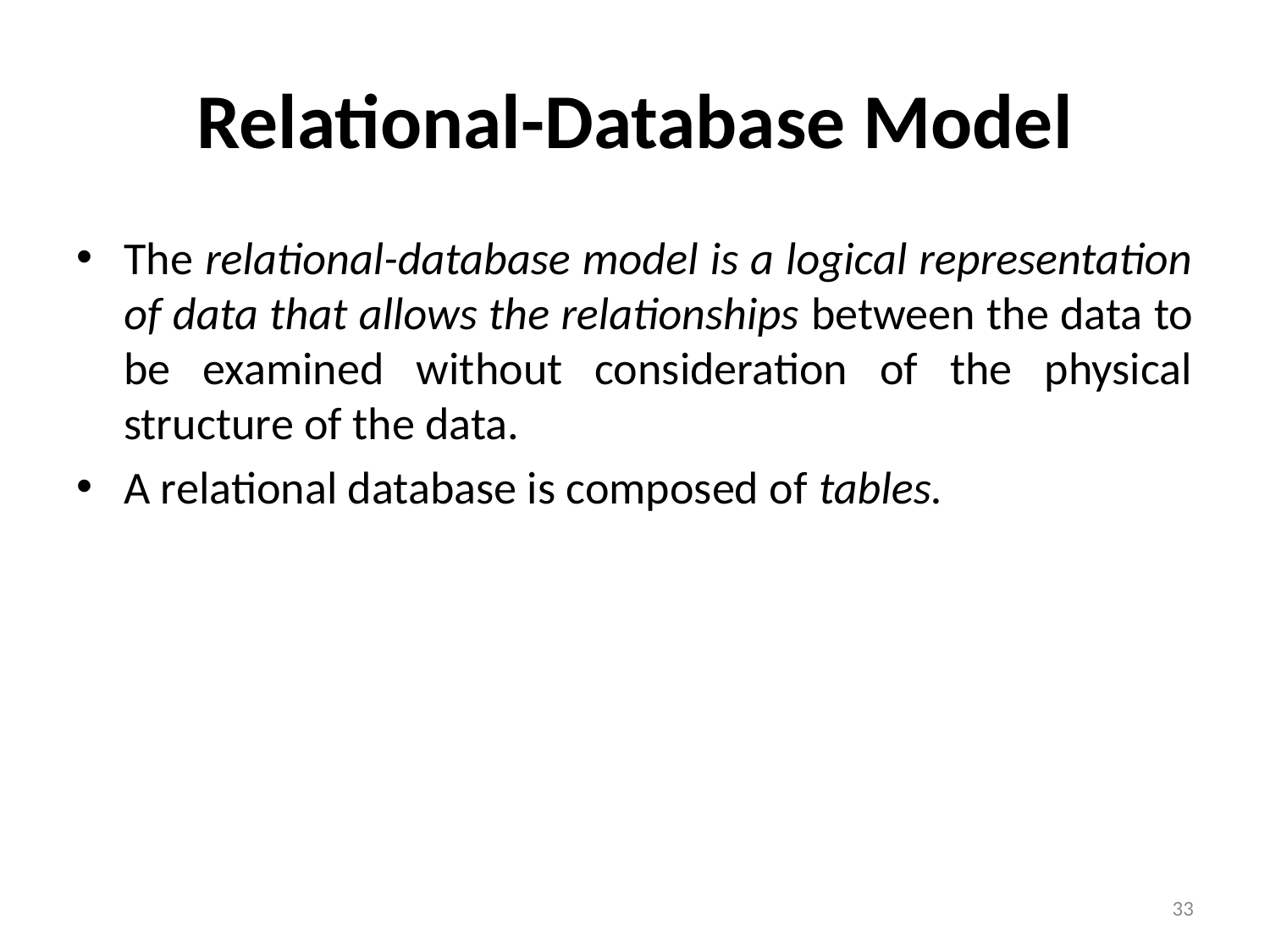

# Relational-Database Model
The relational-database model is a logical representation of data that allows the relationships between the data to be examined without consideration of the physical structure of the data.
A relational database is composed of tables.
33